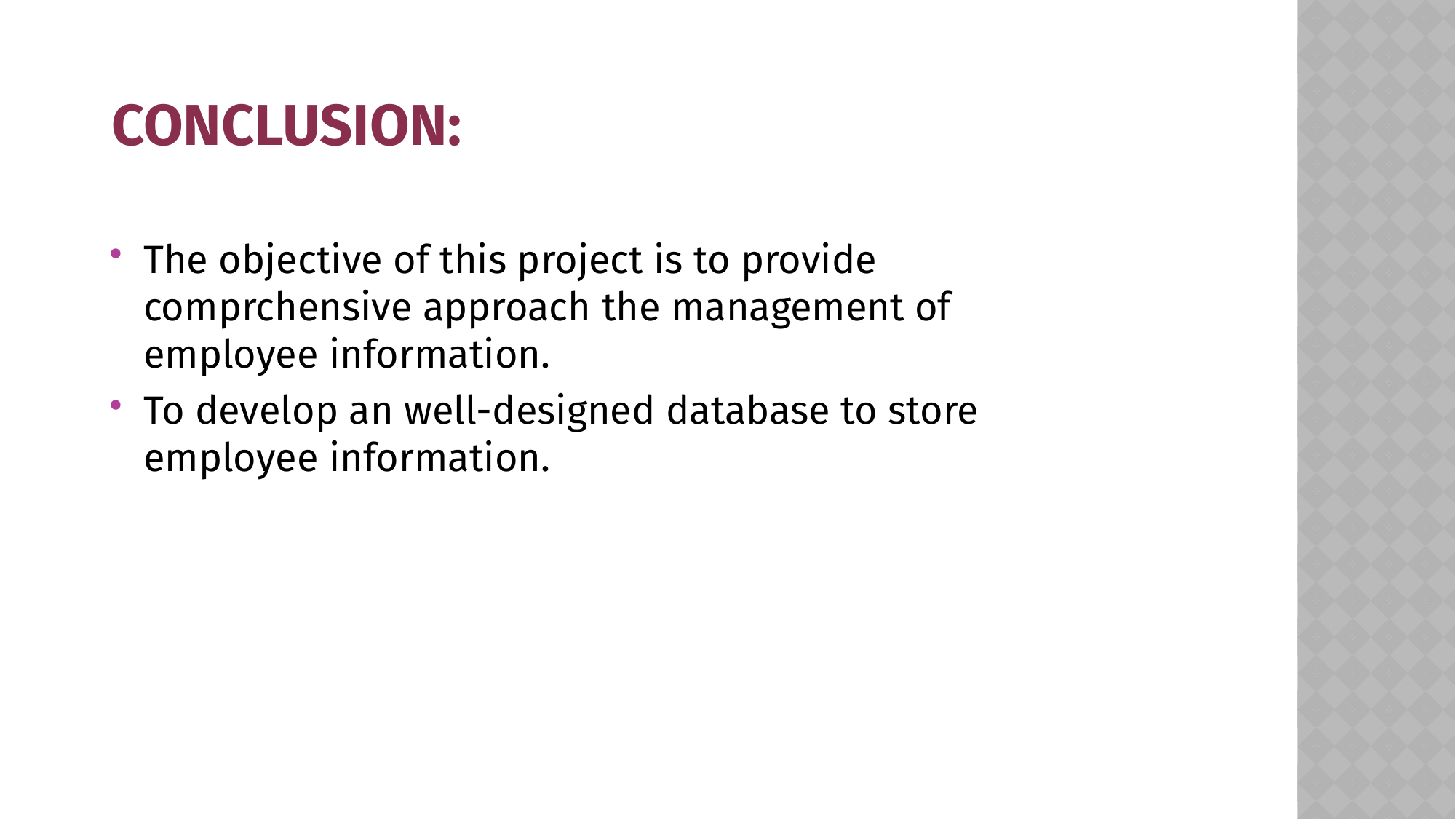

# Conclusion:
The objective of this project is to provide comprchensive approach the management of employee information.
To develop an well-designed database to store employee information.